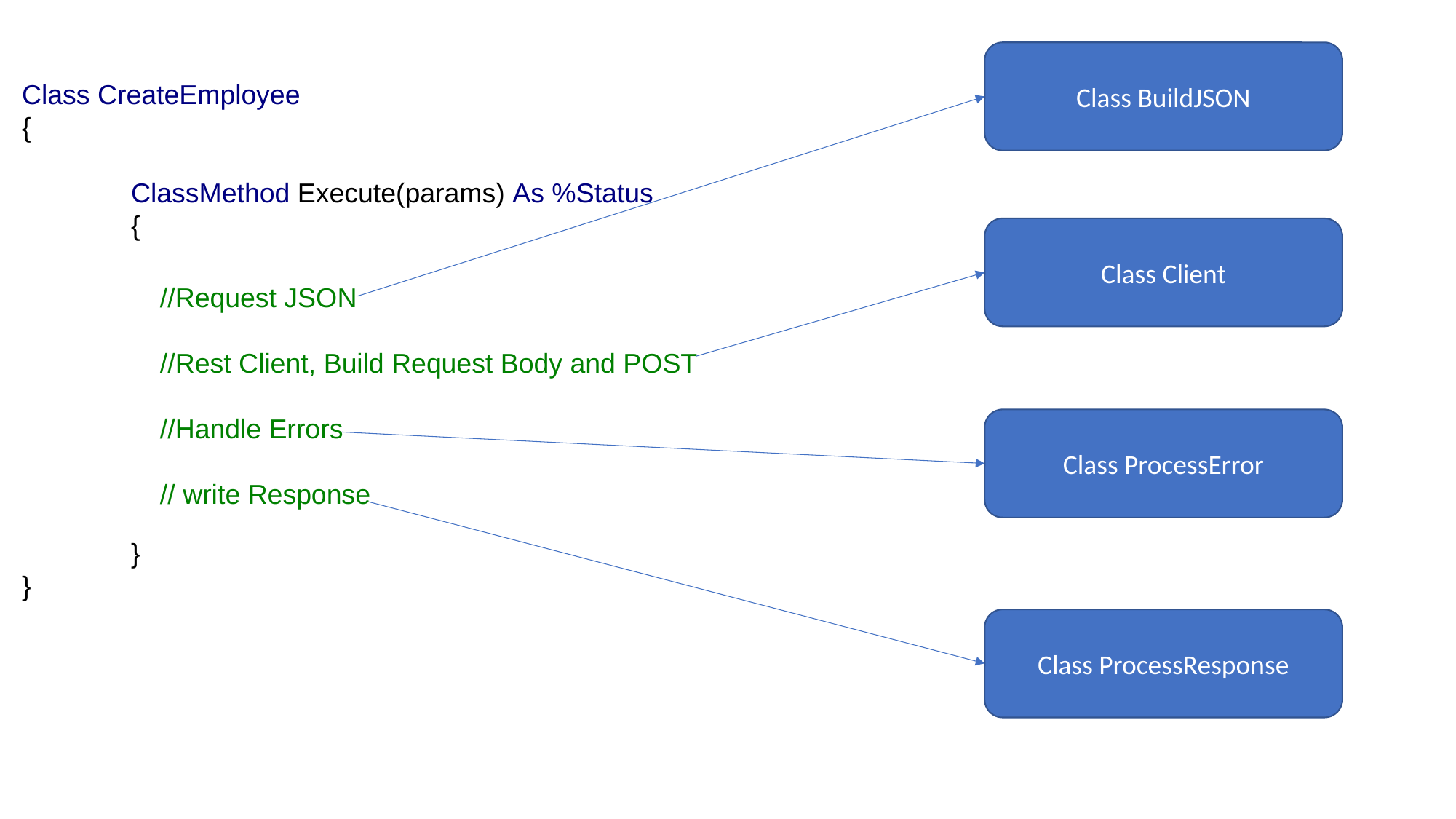

Class BuildJSON
Class CreateEmployee
{
	ClassMethod Execute(params) As %Status
	{

	}
}

Class Client
//Request JSON

//Rest Client, Build Request Body and POST

//Handle Errors

// write Response
Class ProcessError
Class ProcessResponse